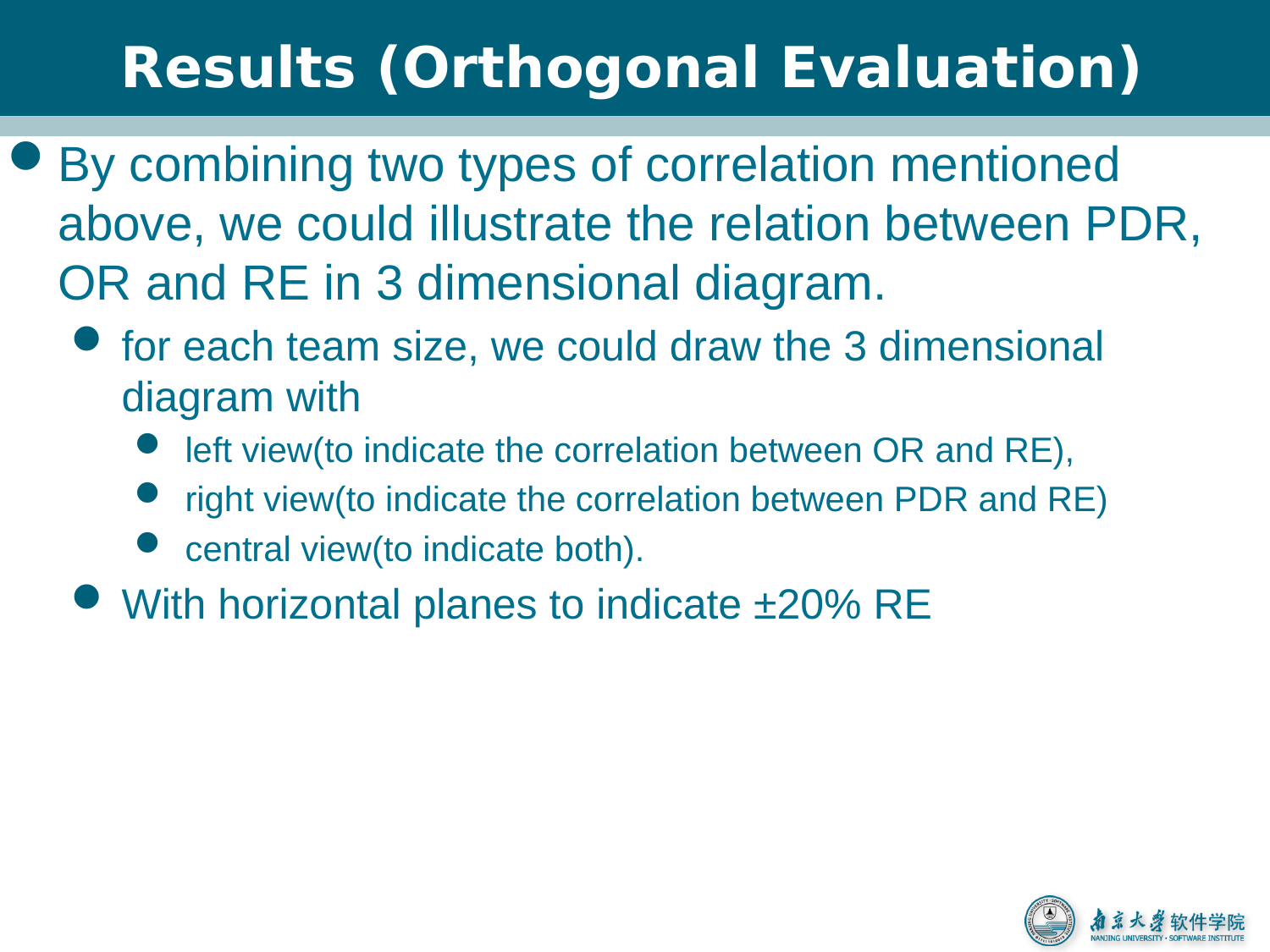

# Results (Orthogonal Evaluation)
By combining two types of correlation mentioned above, we could illustrate the relation between PDR, OR and RE in 3 dimensional diagram.
for each team size, we could draw the 3 dimensional diagram with
left view(to indicate the correlation between OR and RE),
right view(to indicate the correlation between PDR and RE)
central view(to indicate both).
With horizontal planes to indicate ±20% RE